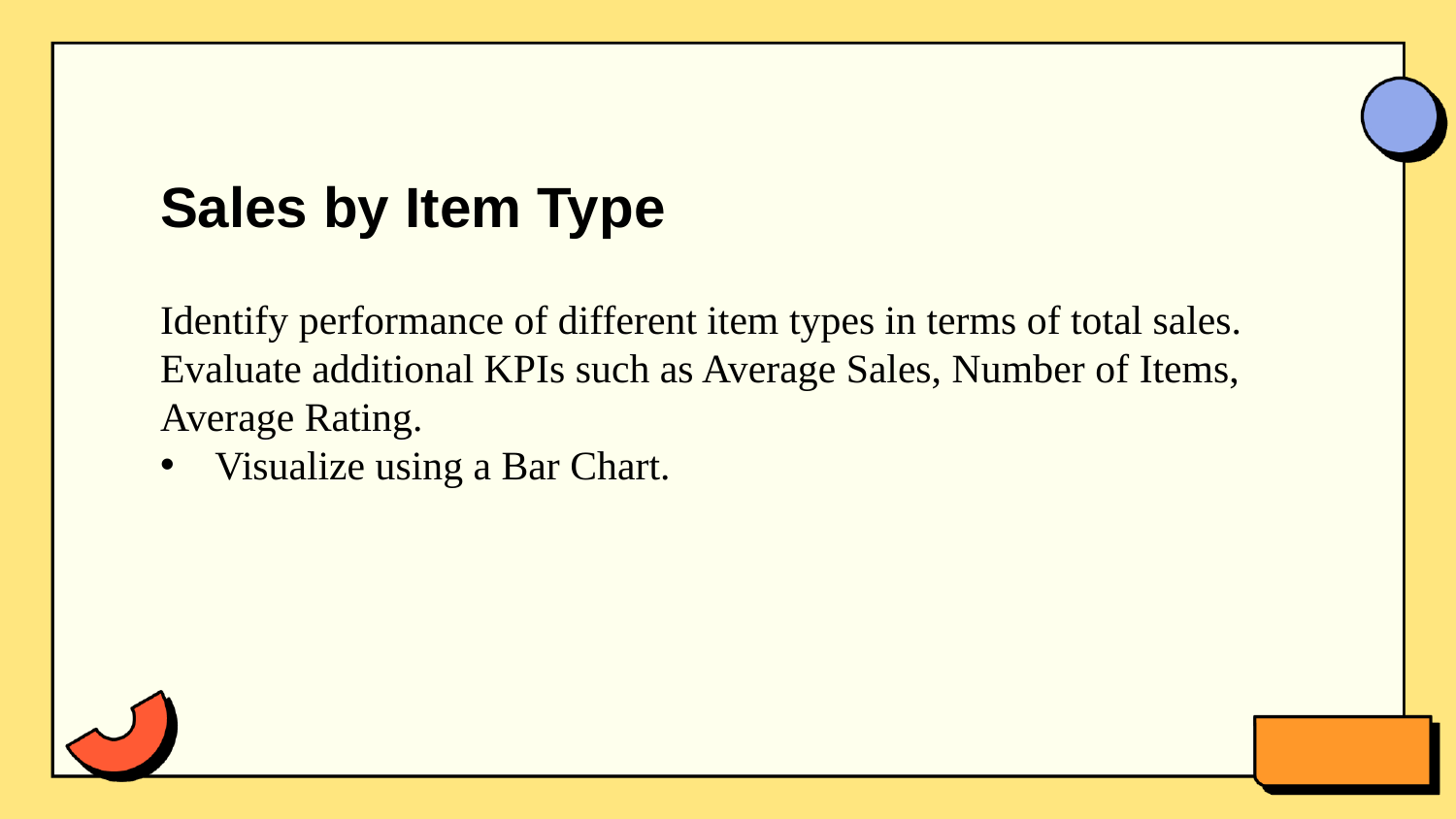

Sales by Item Type
Identify performance of different item types in terms of total sales.
Evaluate additional KPIs such as Average Sales, Number of Items, Average Rating.
Visualize using a Bar Chart.